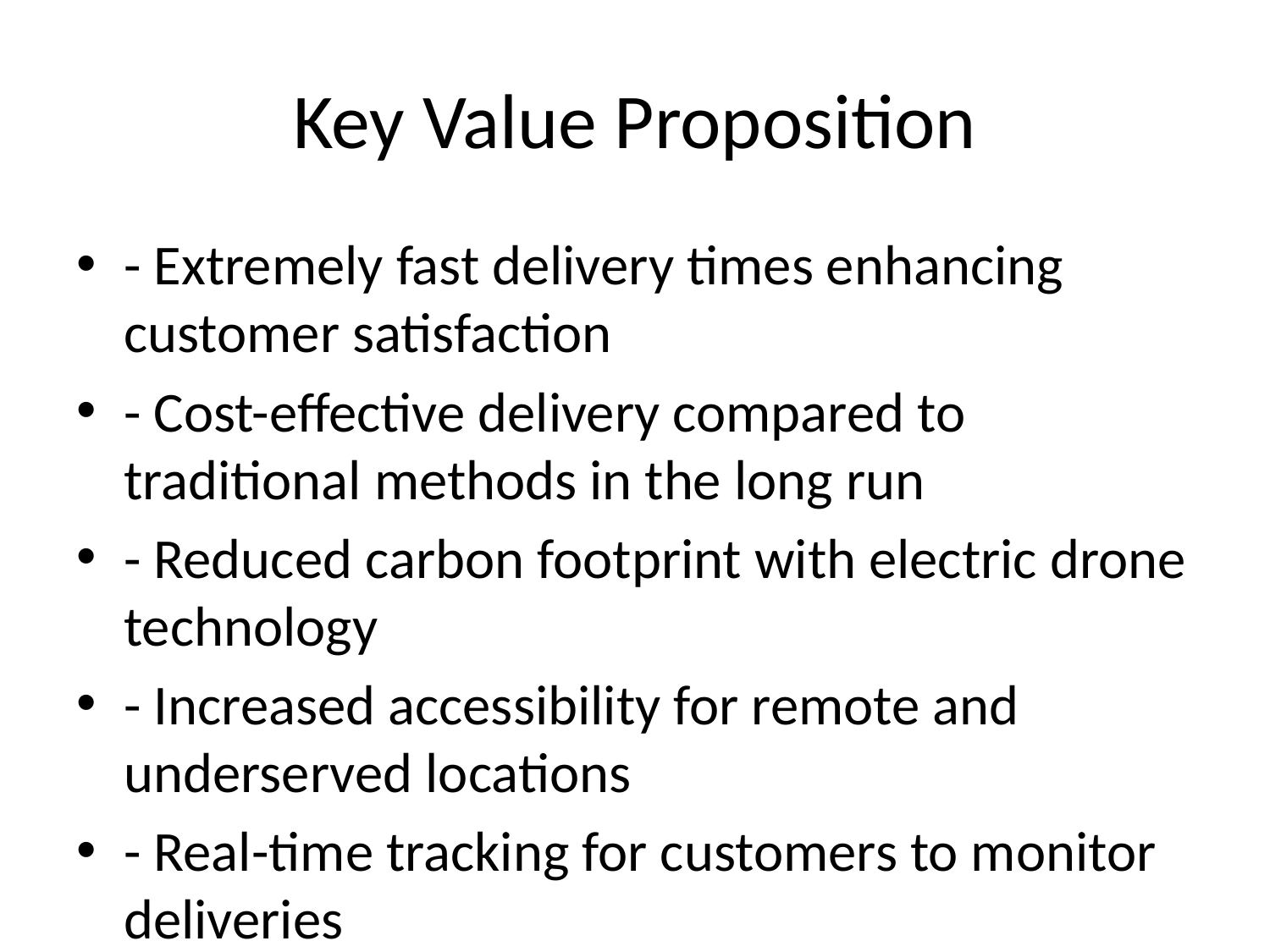

# Key Value Proposition
- Extremely fast delivery times enhancing customer satisfaction
- Cost-effective delivery compared to traditional methods in the long run
- Reduced carbon footprint with electric drone technology
- Increased accessibility for remote and underserved locations
- Real-time tracking for customers to monitor deliveries